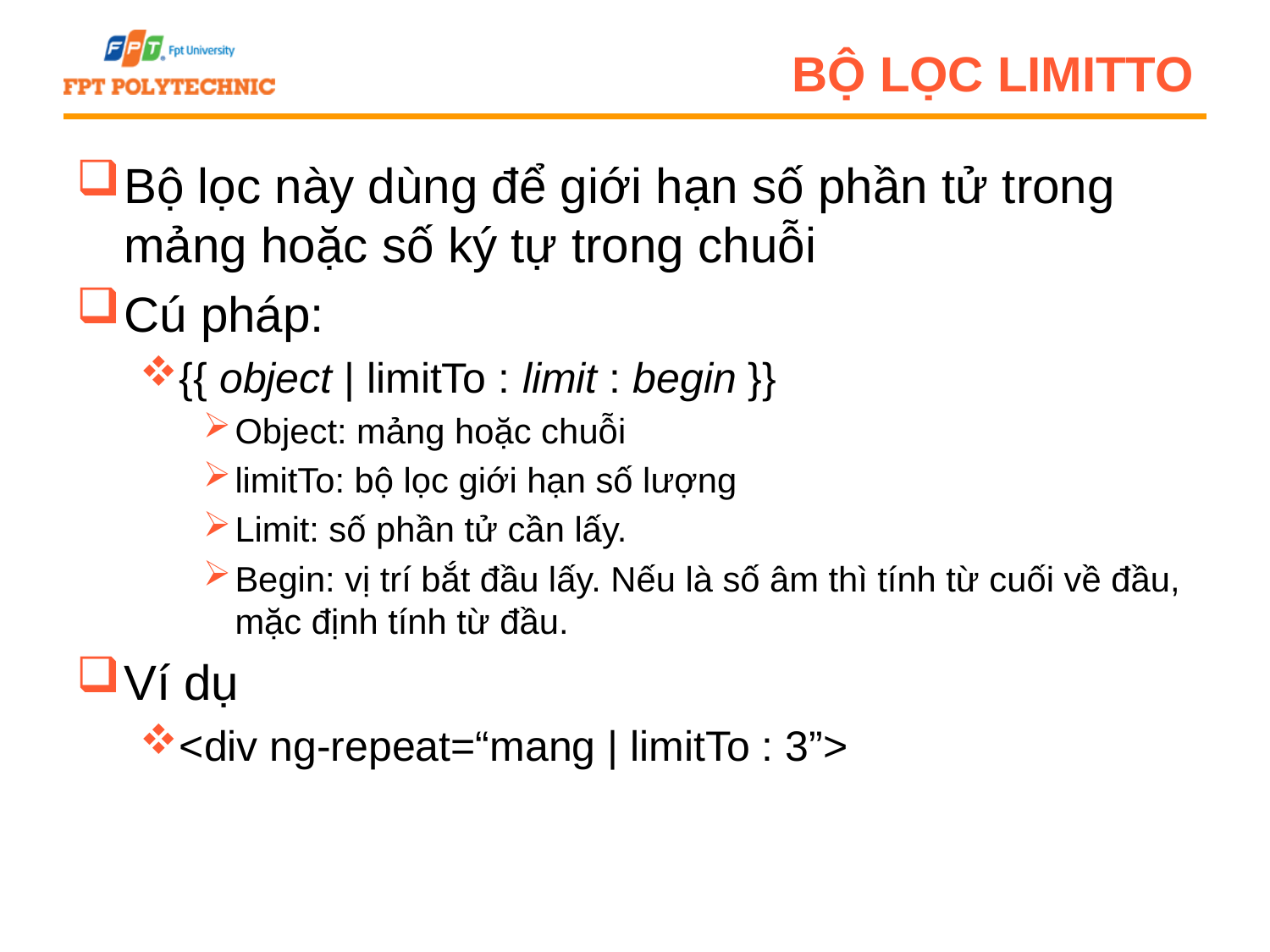

# Bộ lọc limitTo
Bộ lọc này dùng để giới hạn số phần tử trong mảng hoặc số ký tự trong chuỗi
Cú pháp:
{{ object | limitTo : limit : begin }}
Object: mảng hoặc chuỗi
limitTo: bộ lọc giới hạn số lượng
Limit: số phần tử cần lấy.
Begin: vị trí bắt đầu lấy. Nếu là số âm thì tính từ cuối về đầu, mặc định tính từ đầu.
Ví dụ
<div ng-repeat=“mang | limitTo : 3”>